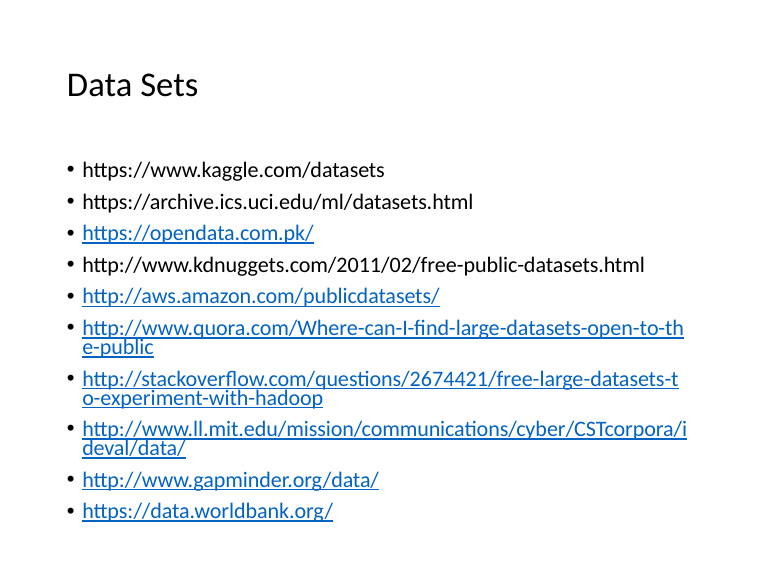

# Data Sets
https://www.kaggle.com/datasets
https://archive.ics.uci.edu/ml/datasets.html
https://opendata.com.pk/
http://www.kdnuggets.com/2011/02/free-public-datasets.html
http://aws.amazon.com/publicdatasets/
http://www.quora.com/Where-can-I-find-large-datasets-open-to-the-public
http://stackoverflow.com/questions/2674421/free-large-datasets-to-experiment-with-hadoop
http://www.ll.mit.edu/mission/communications/cyber/CSTcorpora/ideval/data/
http://www.gapminder.org/data/
https://data.worldbank.org/